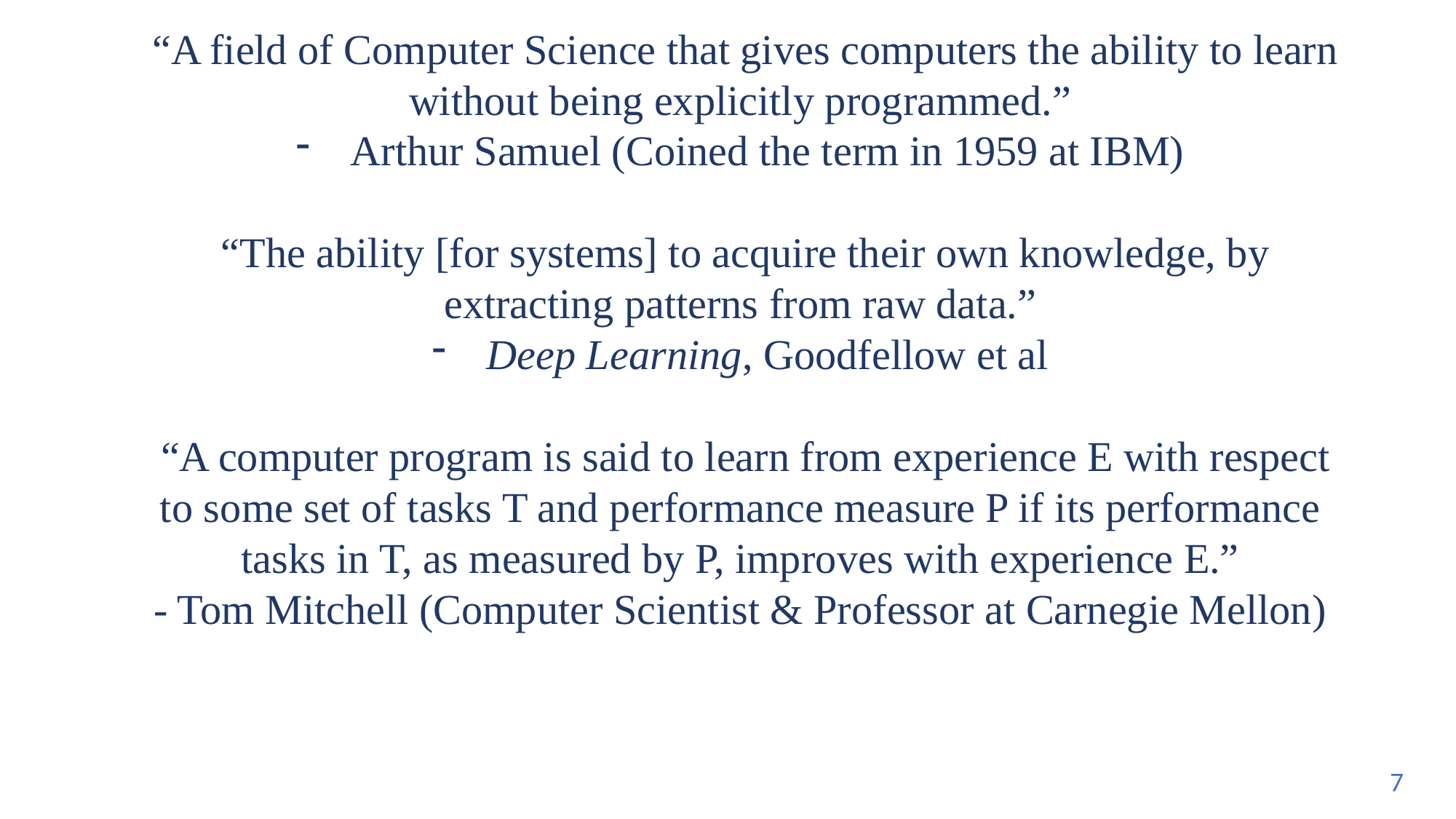

“A field of Computer Science that gives computers the ability to learn
without being explicitly programmed.”
Arthur Samuel (Coined the term in 1959 at IBM)

 “The ability [for systems] to acquire their own knowledge, by
extracting patterns from raw data.”
Deep Learning, Goodfellow et al

 “A computer program is said to learn from experience E with respect
to some set of tasks T and performance measure P if its performance
tasks in T, as measured by P, improves with experience E.”
- Tom Mitchell (Computer Scientist & Professor at Carnegie Mellon)
7